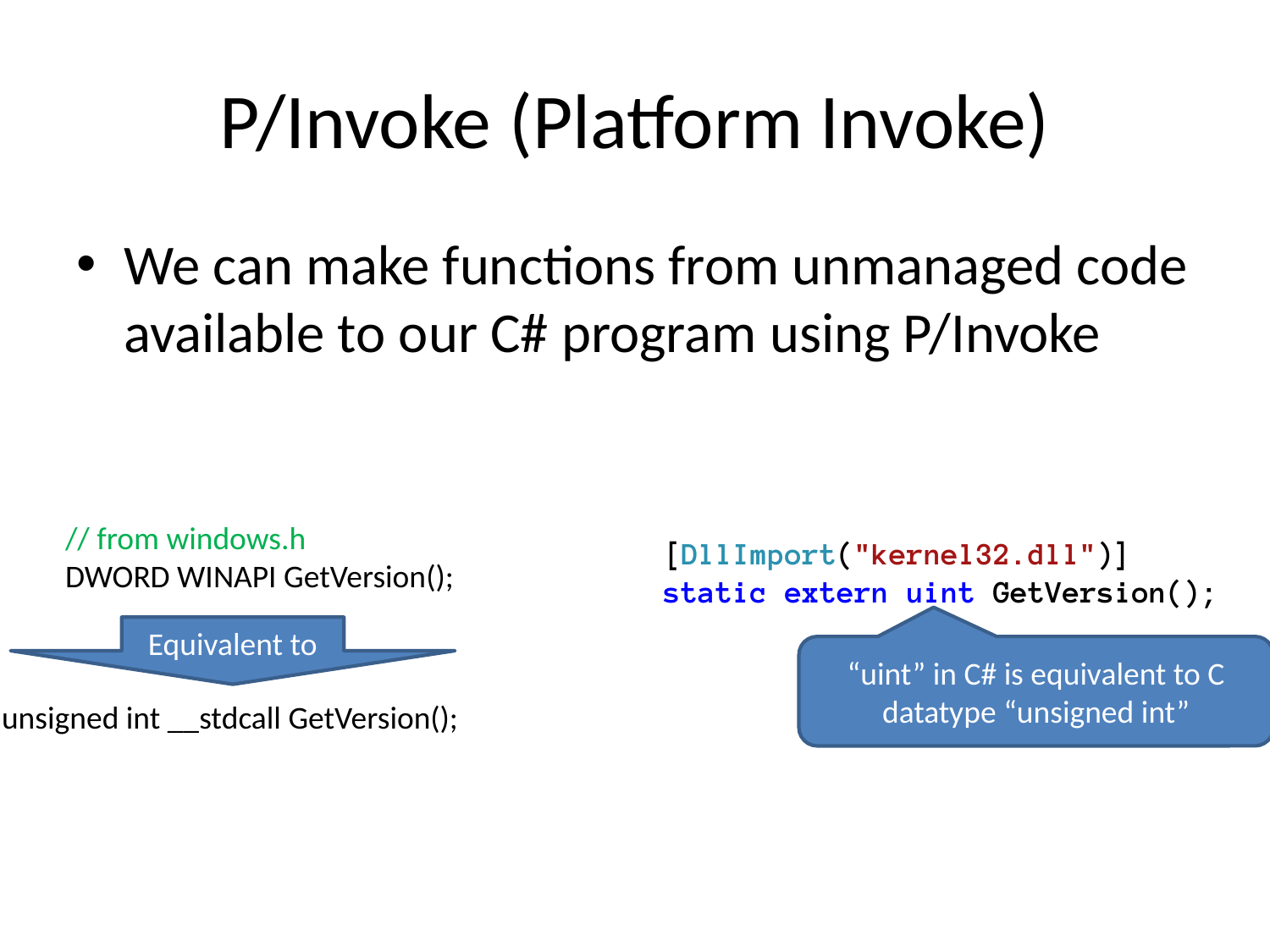

# P/Invoke (Platform Invoke)
We can make functions from unmanaged code available to our C# program using P/Invoke

    [DllImport("kernel32.dll")]
    static extern uint GetVersion();
// from windows.h
DWORD WINAPI GetVersion();
Equivalent to
“uint” in C# is equivalent to C datatype “unsigned int”
unsigned int __stdcall GetVersion();